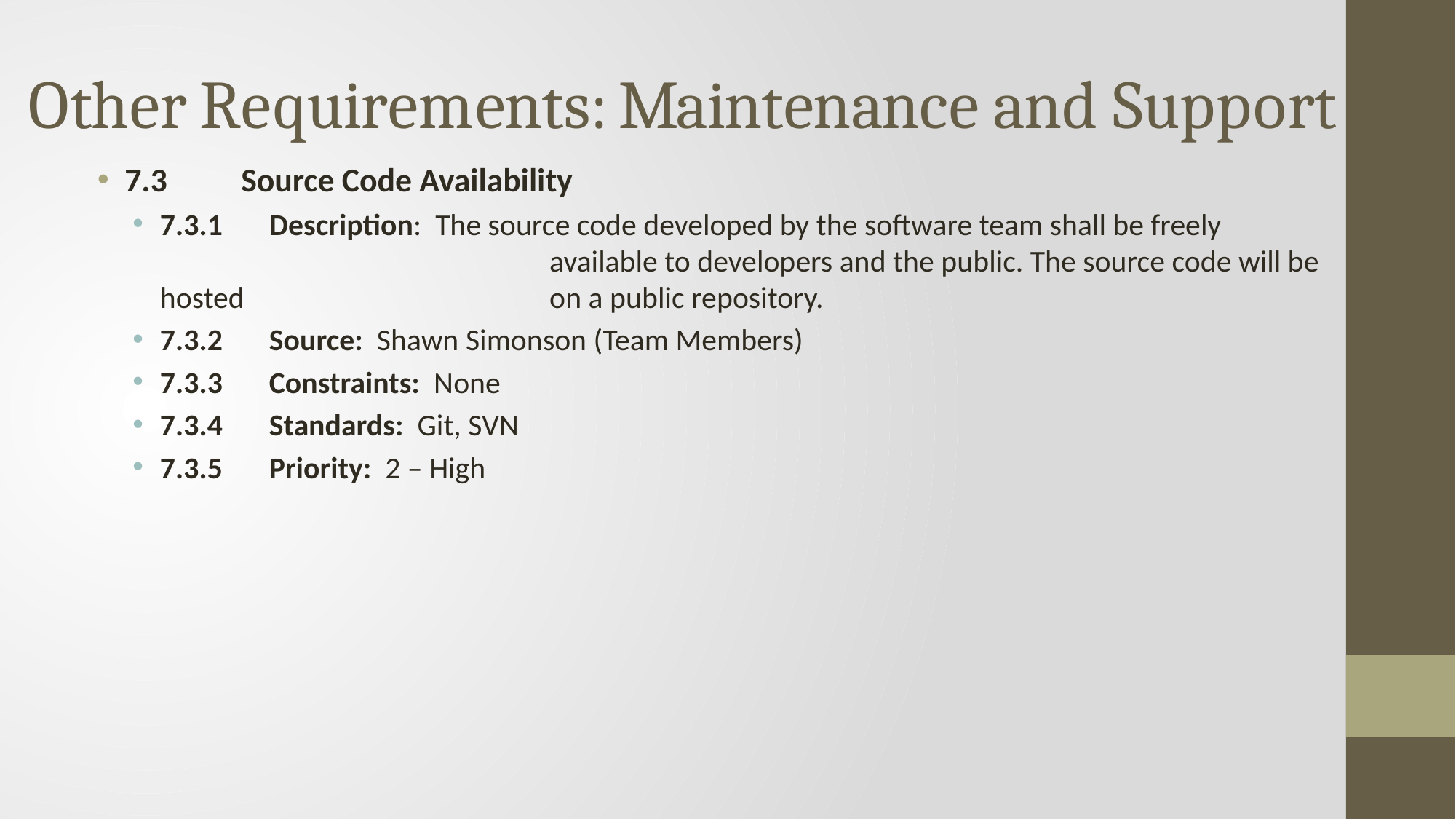

# Other Requirements: Maintenance and Support
7.3	 Source Code Availability
7.3.1	Description:  The source code developed by the software team shall be freely 				         available to developers and the public. The source code will be hosted 			         on a public repository.
7.3.2	Source:  Shawn Simonson (Team Members)
7.3.3	Constraints:  None
7.3.4 	Standards:  Git, SVN
7.3.5	Priority:  2 – High